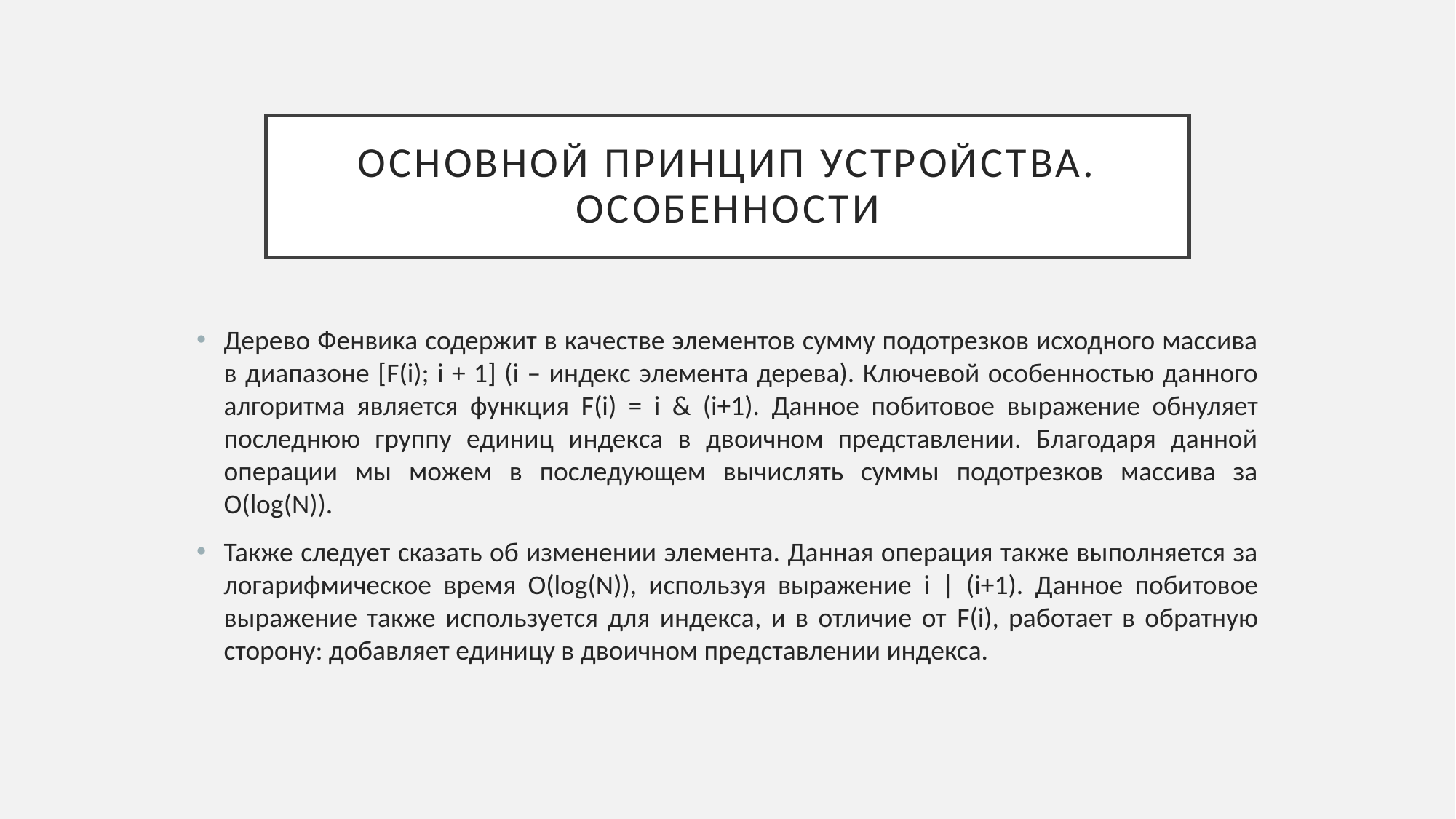

# Основной принцип устройства. Особенности
Дерево Фенвика содержит в качестве элементов сумму подотрезков исходного массива в диапазоне [F(i); i + 1] (i – индекс элемента дерева). Ключевой особенностью данного алгоритма является функция F(i) = i & (i+1). Данное побитовое выражение обнуляет последнюю группу единиц индекса в двоичном представлении. Благодаря данной операции мы можем в последующем вычислять суммы подотрезков массива за O(log(N)).
Также следует сказать об изменении элемента. Данная операция также выполняется за логарифмическое время O(log(N)), используя выражение i | (i+1). Данное побитовое выражение также используется для индекса, и в отличие от F(i), работает в обратную сторону: добавляет единицу в двоичном представлении индекса.